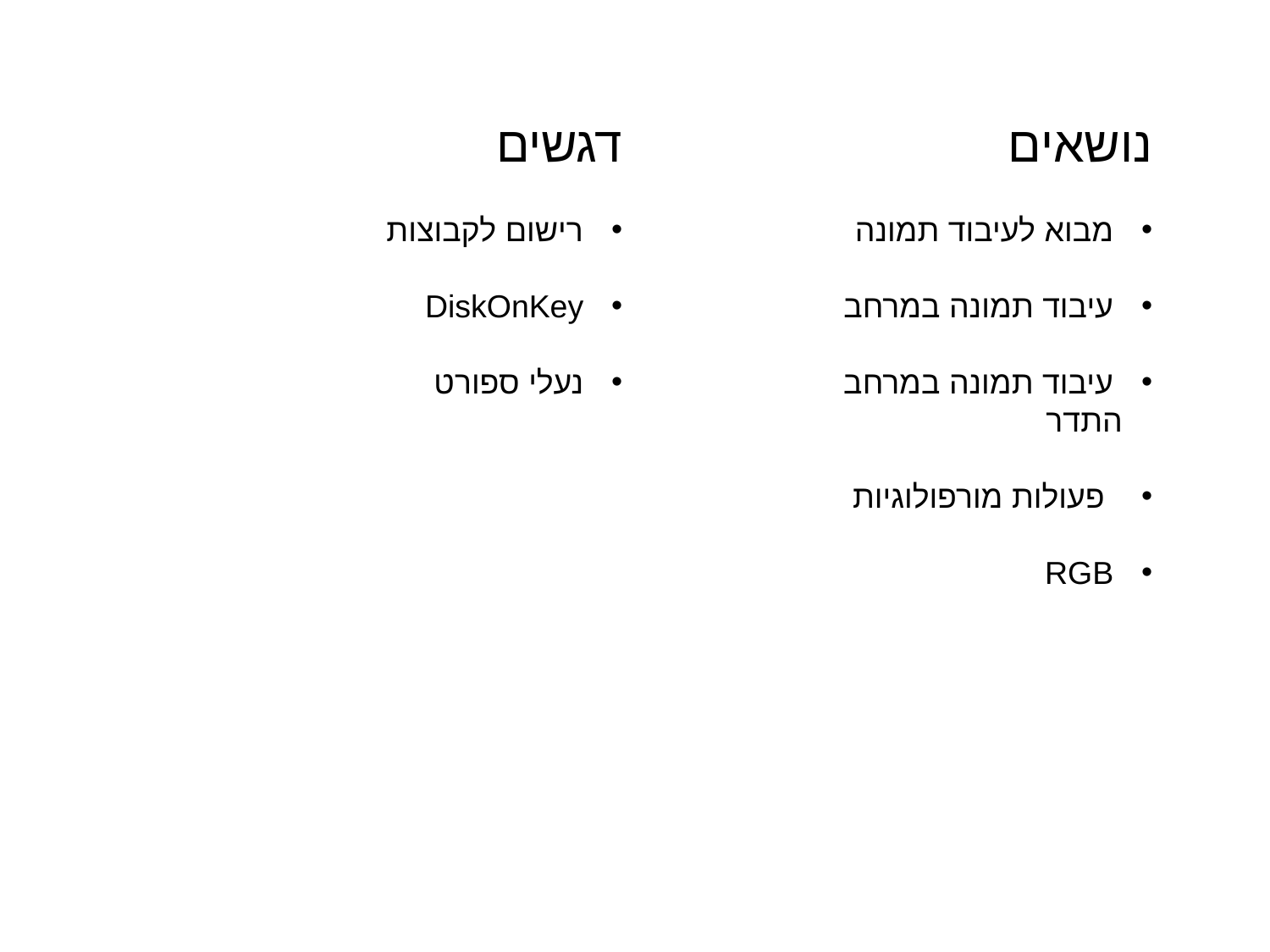

דגשים

 רישום לקבוצות

 DiskOnKey

 נעלי ספורט

נושאים

 מבוא לעיבוד תמונה

 עיבוד תמונה במרחב

 עיבוד תמונה במרחב התדר

  פעולות מורפולוגיות

 RGB